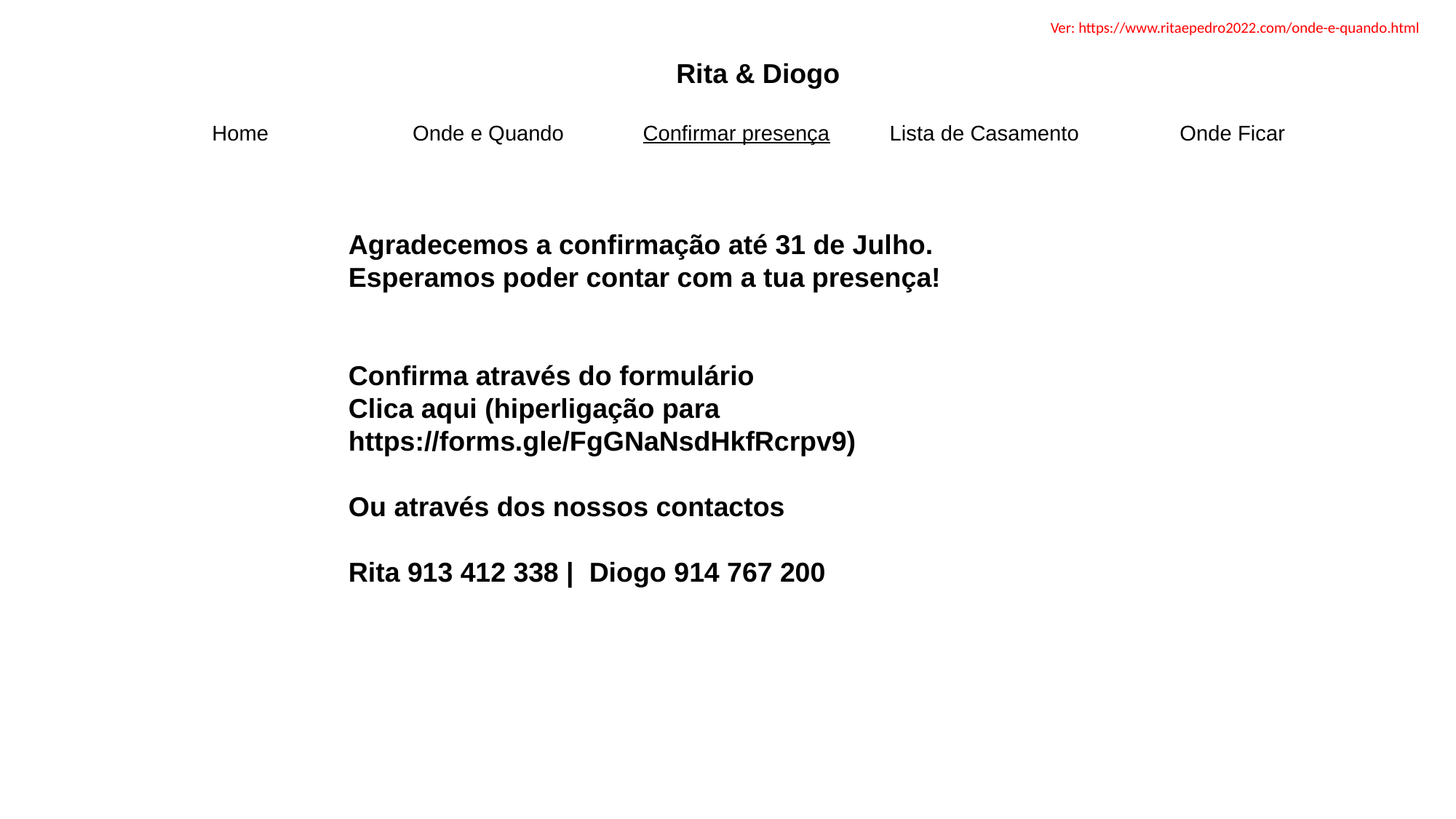

Ver: https://www.ritaepedro2022.com/onde-e-quando.html
Rita & Diogo
| Home | Onde e Quando | Confirmar presença | Lista de Casamento | Onde Ficar |
| --- | --- | --- | --- | --- |
Agradecemos a confirmação até 31 de Julho.
Esperamos poder contar com a tua presença!

Confirma através do formulário
Clica aqui (hiperligação para https://forms.gle/FgGNaNsdHkfRcrpv9)

Ou através dos nossos contactos

Rita 913 412 338 |  Diogo 914 767 200